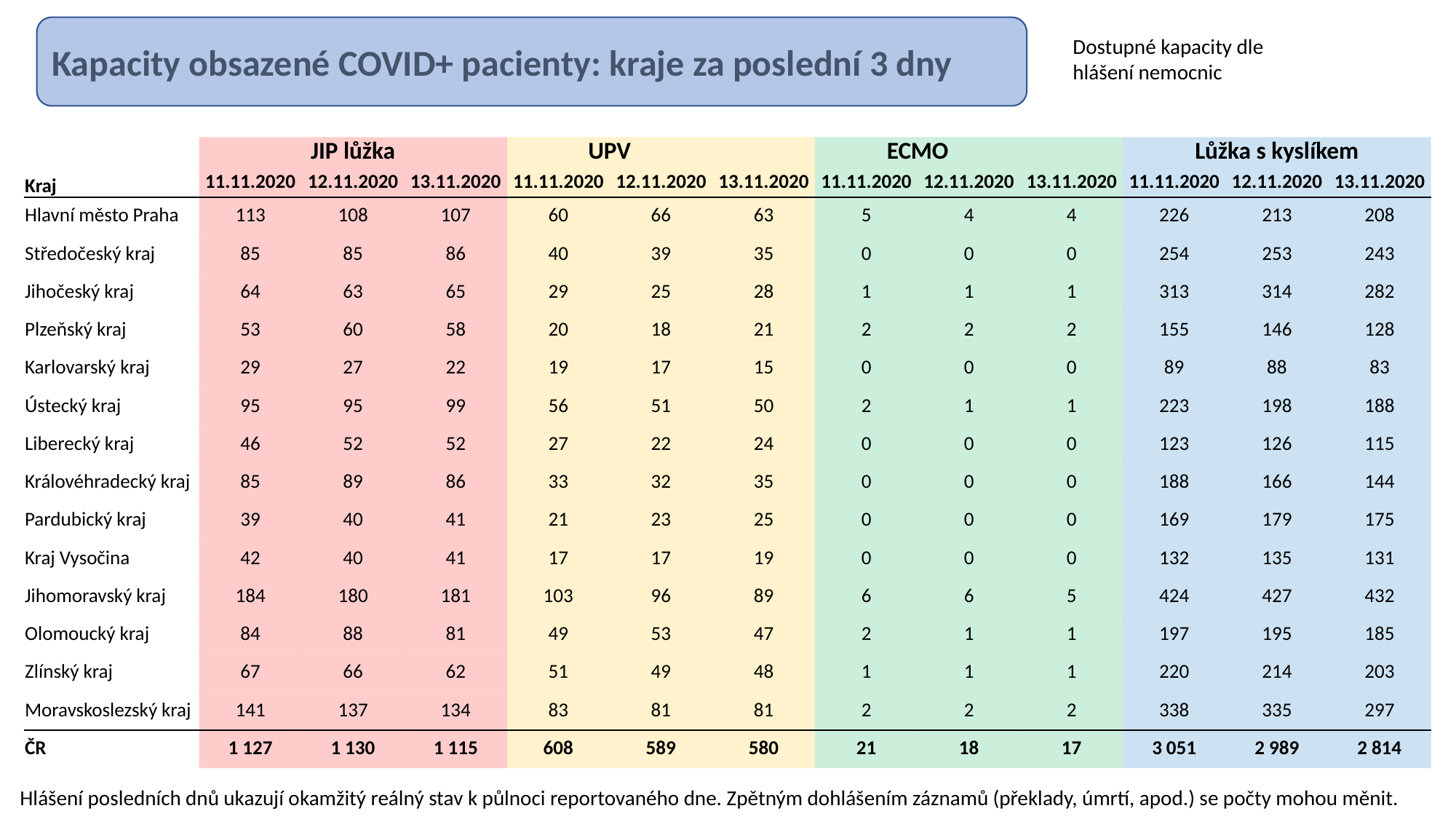

Kapacity obsazené COVID+ pacienty: kraje za poslední 3 dny
Dostupné kapacity dle hlášení nemocnic
|  | JIP lůžka |  |  | UPV |  |  | ECMO |  |  | Lůžka s kyslíkem |  |  |
| --- | --- | --- | --- | --- | --- | --- | --- | --- | --- | --- | --- | --- |
| Kraj | 11.11.2020 | 12.11.2020 | 13.11.2020 | 11.11.2020 | 12.11.2020 | 13.11.2020 | 11.11.2020 | 12.11.2020 | 13.11.2020 | 11.11.2020 | 12.11.2020 | 13.11.2020 |
| Hlavní město Praha | 113 | 108 | 107 | 60 | 66 | 63 | 5 | 4 | 4 | 226 | 213 | 208 |
| Středočeský kraj | 85 | 85 | 86 | 40 | 39 | 35 | 0 | 0 | 0 | 254 | 253 | 243 |
| Jihočeský kraj | 64 | 63 | 65 | 29 | 25 | 28 | 1 | 1 | 1 | 313 | 314 | 282 |
| Plzeňský kraj | 53 | 60 | 58 | 20 | 18 | 21 | 2 | 2 | 2 | 155 | 146 | 128 |
| Karlovarský kraj | 29 | 27 | 22 | 19 | 17 | 15 | 0 | 0 | 0 | 89 | 88 | 83 |
| Ústecký kraj | 95 | 95 | 99 | 56 | 51 | 50 | 2 | 1 | 1 | 223 | 198 | 188 |
| Liberecký kraj | 46 | 52 | 52 | 27 | 22 | 24 | 0 | 0 | 0 | 123 | 126 | 115 |
| Královéhradecký kraj | 85 | 89 | 86 | 33 | 32 | 35 | 0 | 0 | 0 | 188 | 166 | 144 |
| Pardubický kraj | 39 | 40 | 41 | 21 | 23 | 25 | 0 | 0 | 0 | 169 | 179 | 175 |
| Kraj Vysočina | 42 | 40 | 41 | 17 | 17 | 19 | 0 | 0 | 0 | 132 | 135 | 131 |
| Jihomoravský kraj | 184 | 180 | 181 | 103 | 96 | 89 | 6 | 6 | 5 | 424 | 427 | 432 |
| Olomoucký kraj | 84 | 88 | 81 | 49 | 53 | 47 | 2 | 1 | 1 | 197 | 195 | 185 |
| Zlínský kraj | 67 | 66 | 62 | 51 | 49 | 48 | 1 | 1 | 1 | 220 | 214 | 203 |
| Moravskoslezský kraj | 141 | 137 | 134 | 83 | 81 | 81 | 2 | 2 | 2 | 338 | 335 | 297 |
| ČR | 1 127 | 1 130 | 1 115 | 608 | 589 | 580 | 21 | 18 | 17 | 3 051 | 2 989 | 2 814 |
Hlášení posledních dnů ukazují okamžitý reálný stav k půlnoci reportovaného dne. Zpětným dohlášením záznamů (překlady, úmrtí, apod.) se počty mohou měnit.